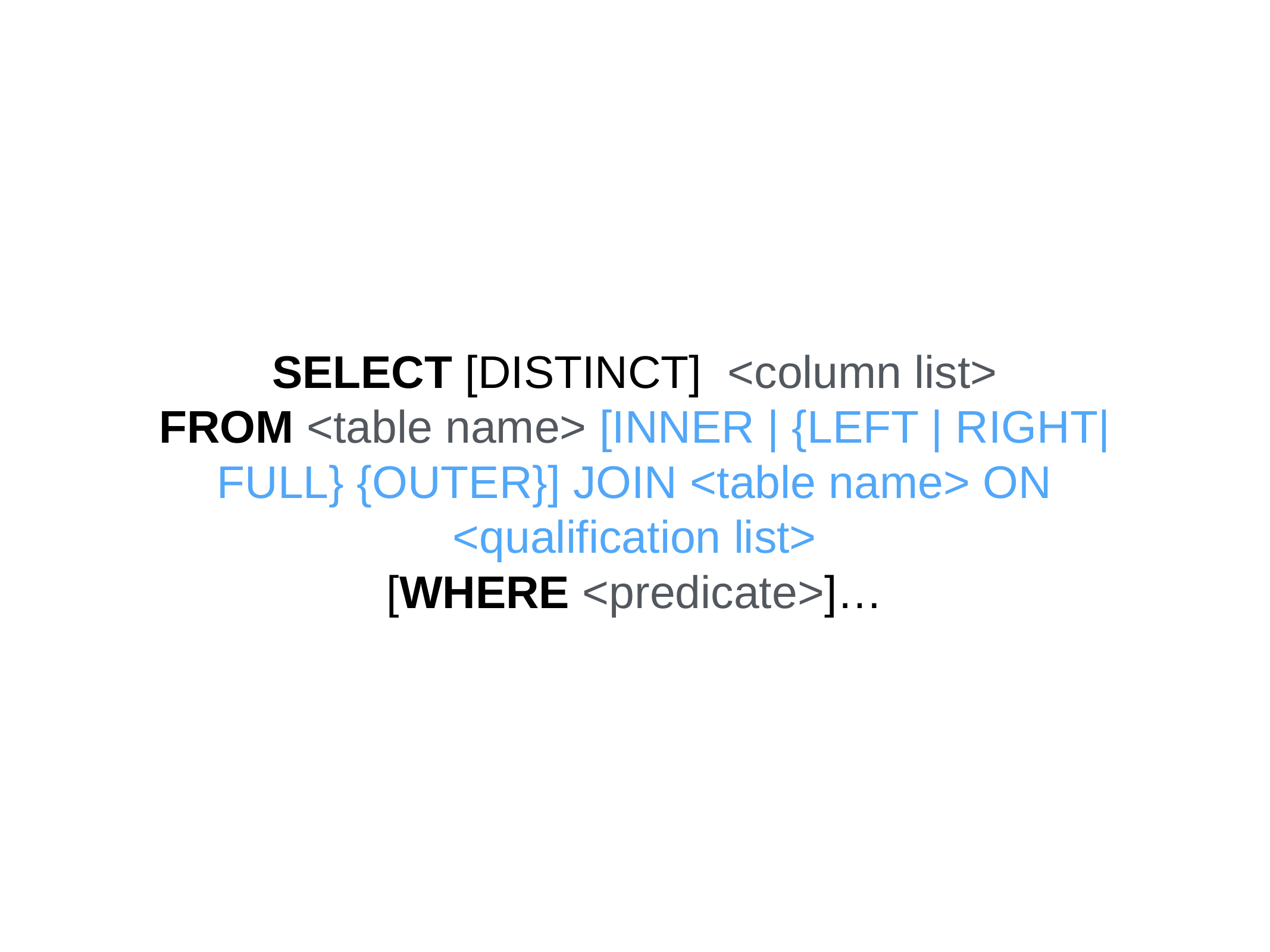

SELECT [DISTINCT]  <column list>
FROM <table name> [INNER | {LEFT | RIGHT| FULL} {OUTER}] JOIN <table name> ON <qualification list>
[WHERE <predicate>]…